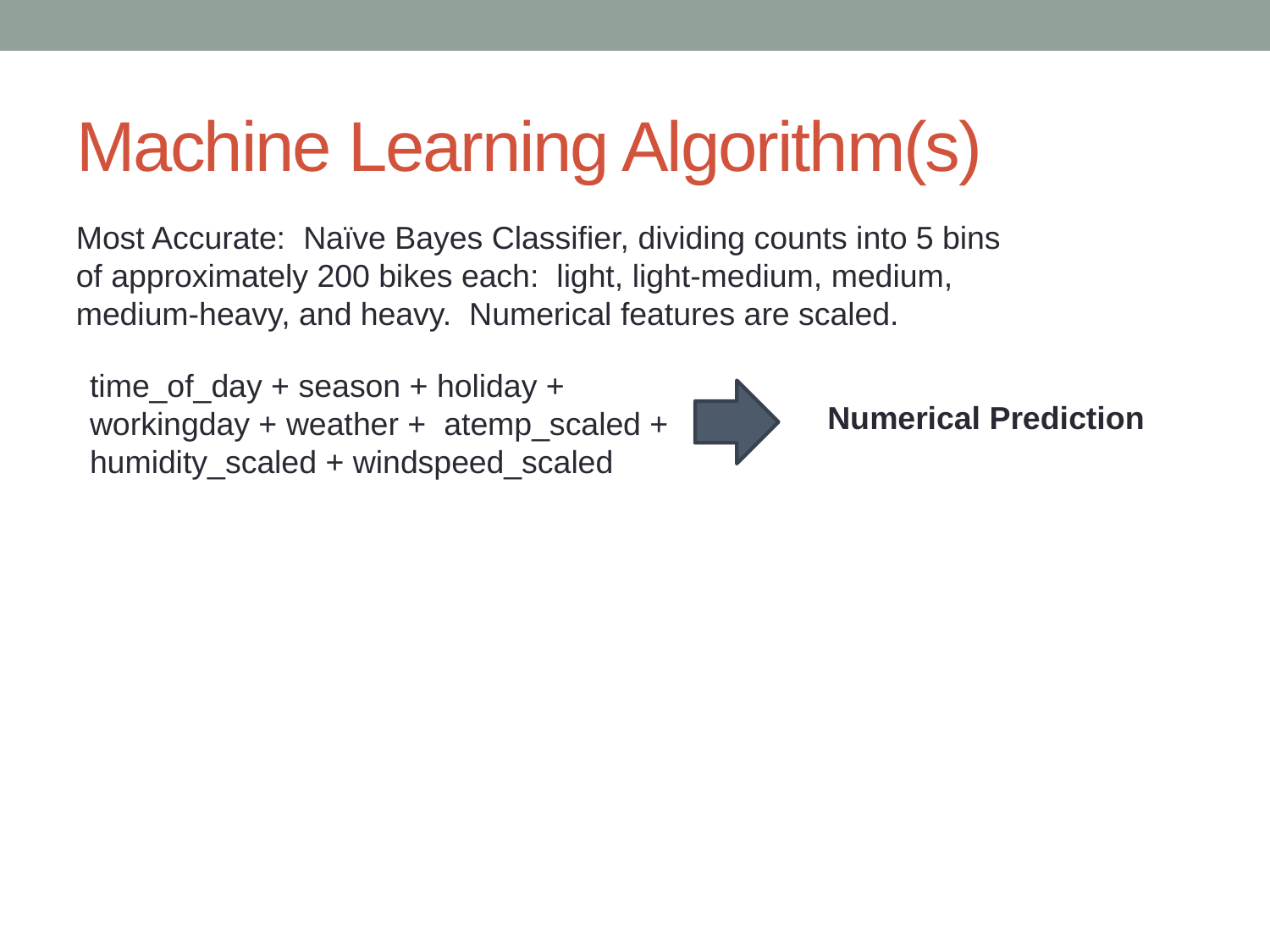

# Machine Learning Algorithm(s)
Most Accurate:  Naïve Bayes Classifier, dividing counts into 5 bins  of approximately 200 bikes each:  light, light-medium, medium, medium-heavy, and heavy.  Numerical features are scaled.
time_of_day + season + holiday +
workingday + weather +  atemp_scaled +
humidity_scaled + windspeed_scaled

Numerical Prediction